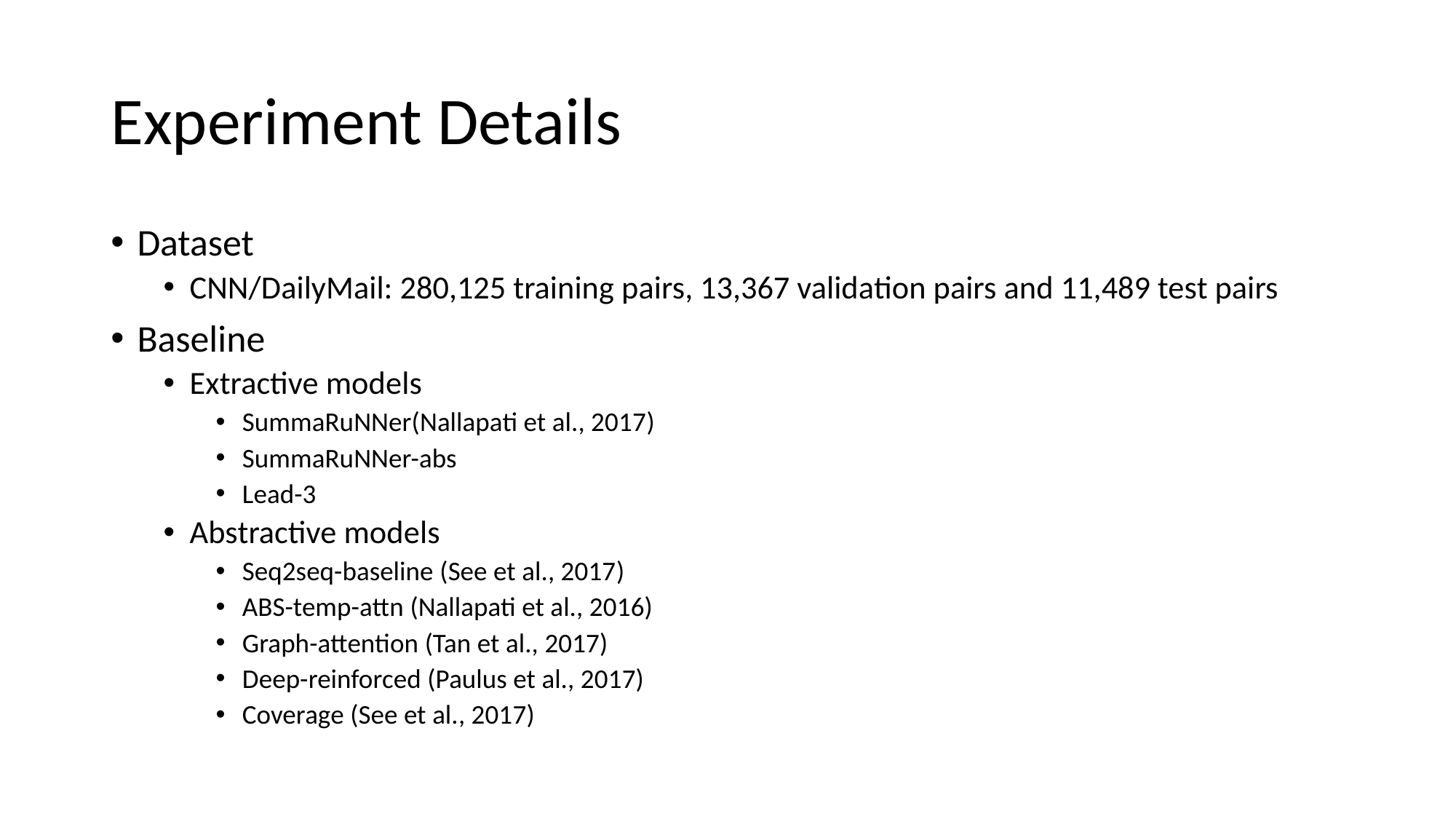

# Experiment Details
Dataset
CNN/DailyMail: 280,125 training pairs, 13,367 validation pairs and 11,489 test pairs
Baseline
Extractive models
SummaRuNNer(Nallapati et al., 2017)
SummaRuNNer-abs
Lead-3
Abstractive models
Seq2seq-baseline (See et al., 2017)
ABS-temp-attn (Nallapati et al., 2016)
Graph-attention (Tan et al., 2017)
Deep-reinforced (Paulus et al., 2017)
Coverage (See et al., 2017)